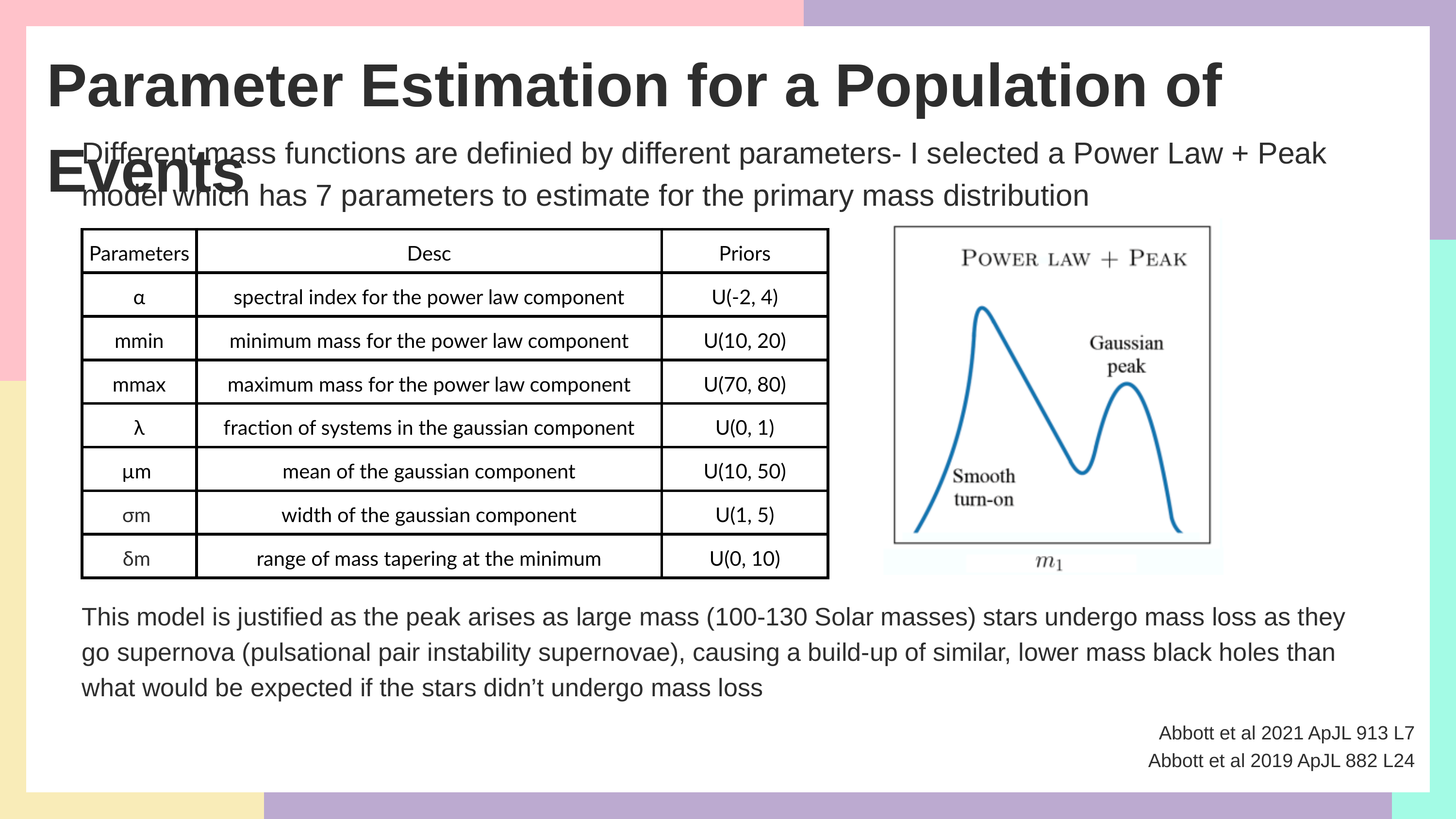

Parameter Estimation for a Population of Events
Different mass functions are definied by different parameters- I selected a Power Law + Peak model which has 7 parameters to estimate for the primary mass distribution

| Parameters | Desc | Priors |
| --- | --- | --- |
| α | spectral index for the power law component | U(-2, 4) |
| mmin | minimum mass for the power law component | U(10, 20) |
| mmax | maximum mass for the power law component | U(70, 80) |
| λ | fraction of systems in the gaussian component | U(0, 1) |
| µm | mean of the gaussian component | U(10, 50) |
| σm | width of the gaussian component | U(1, 5) |
| δm | range of mass tapering at the minimum | U(0, 10) |

This model is justified as the peak arises as large mass (100-130 Solar masses) stars undergo mass loss as they go supernova (pulsational pair instability supernovae), causing a build-up of similar, lower mass black holes than what would be expected if the stars didn’t undergo mass loss

Abbott et al 2021 ApJL 913 L7
 Abbott et al 2019 ApJL 882 L24